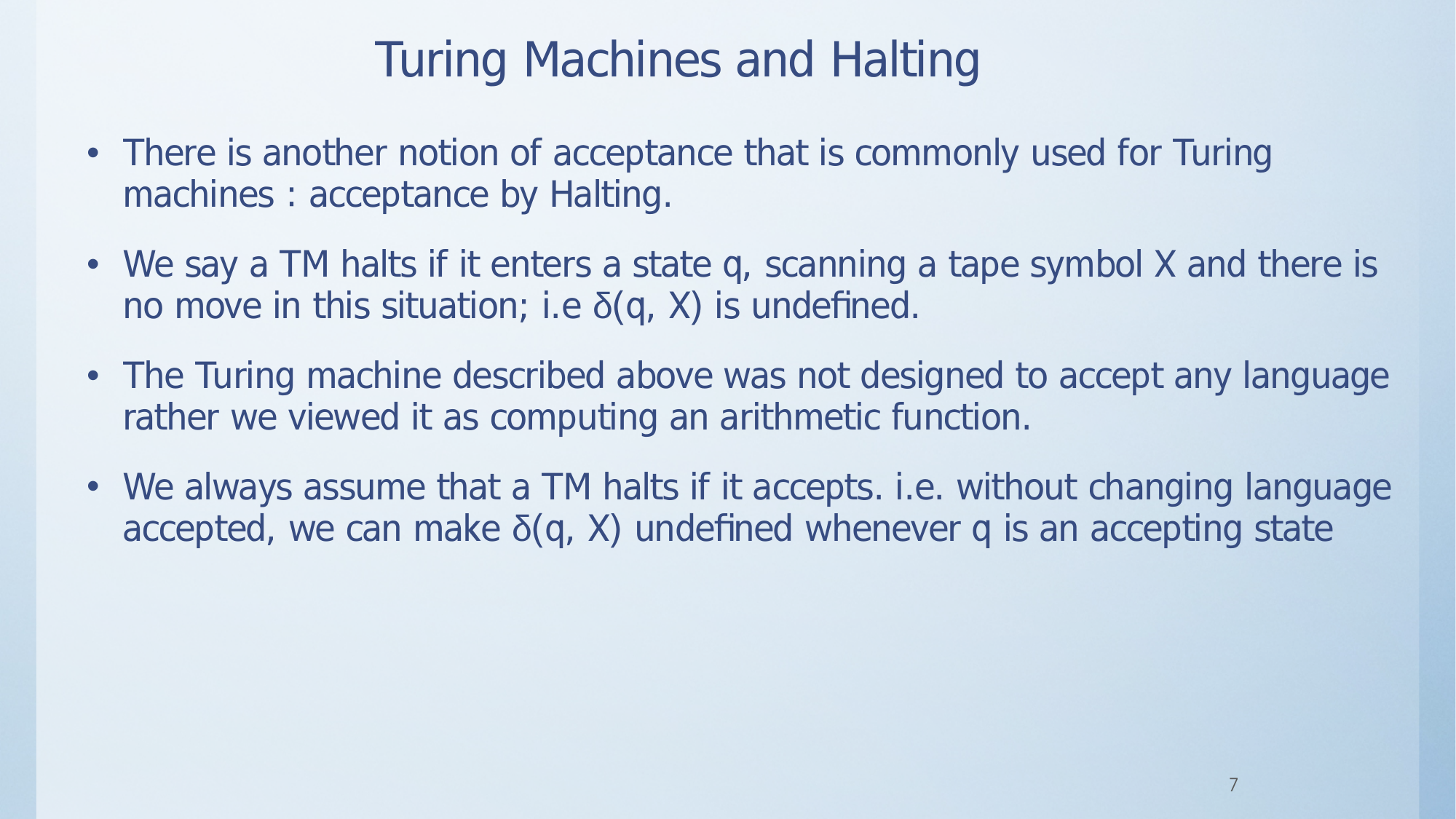

# Turing Machines and Halting
There is another notion of acceptance that is commonly used for Turing machines : acceptance by Halting.
We say a TM halts if it enters a state q, scanning a tape symbol X and there is no move in this situation; i.e δ(q, X) is undefined.
The Turing machine described above was not designed to accept any language rather we viewed it as computing an arithmetic function.
We always assume that a TM halts if it accepts. i.e. without changing language accepted, we can make δ(q, X) undefined whenever q is an accepting state
7